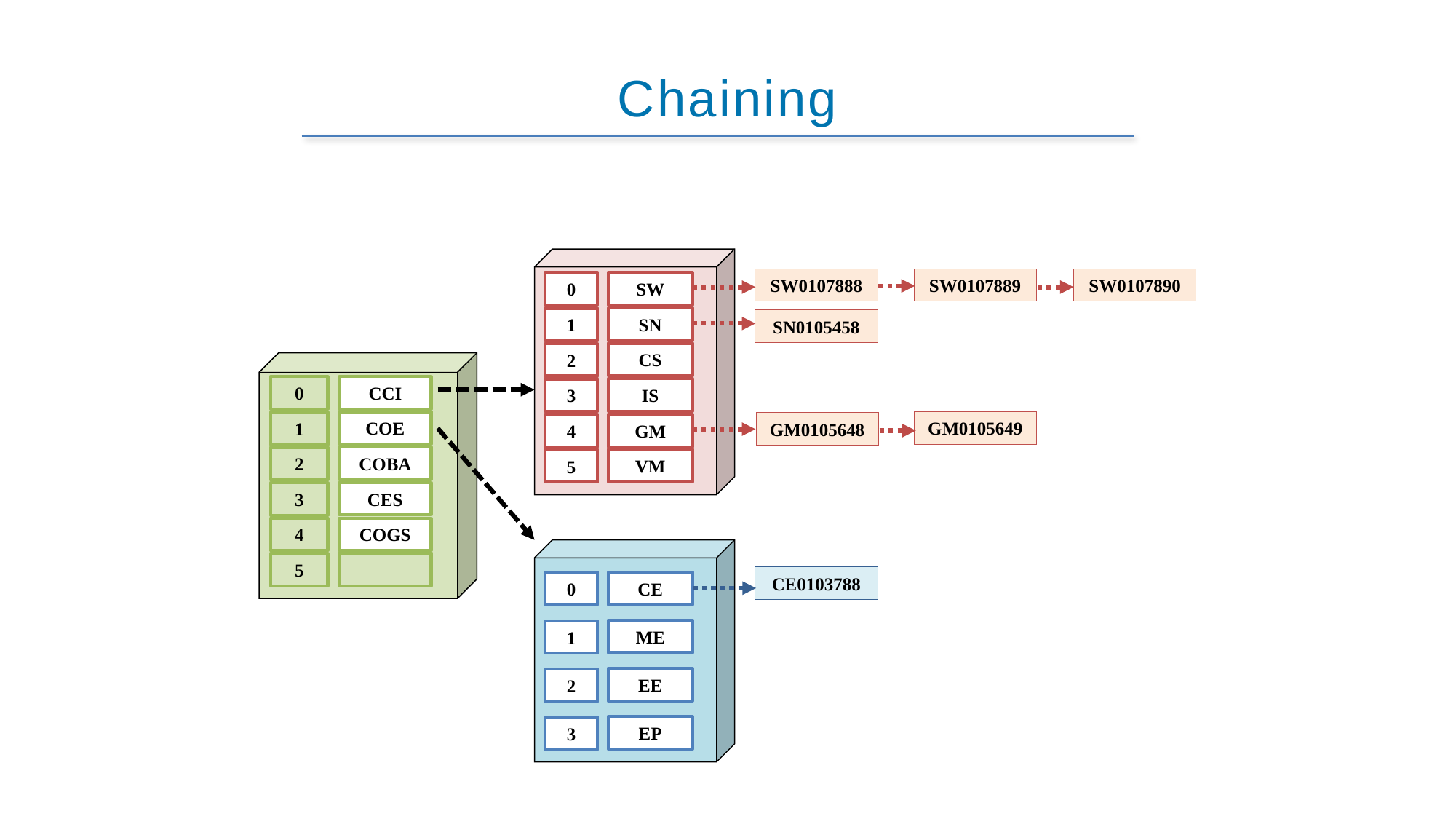

# Chaining

0
SW
SN
1
CS
2
IS
3
4
GM
VM
5
SW0107889
SW0107890
SW0107888
SN0105458

0
CCI
COE
1
COBA
2
CES
3
4
COGS

5
GM0105649
GM0105648

0
CE
ME
1
EE
2
EP
3
CE0103788